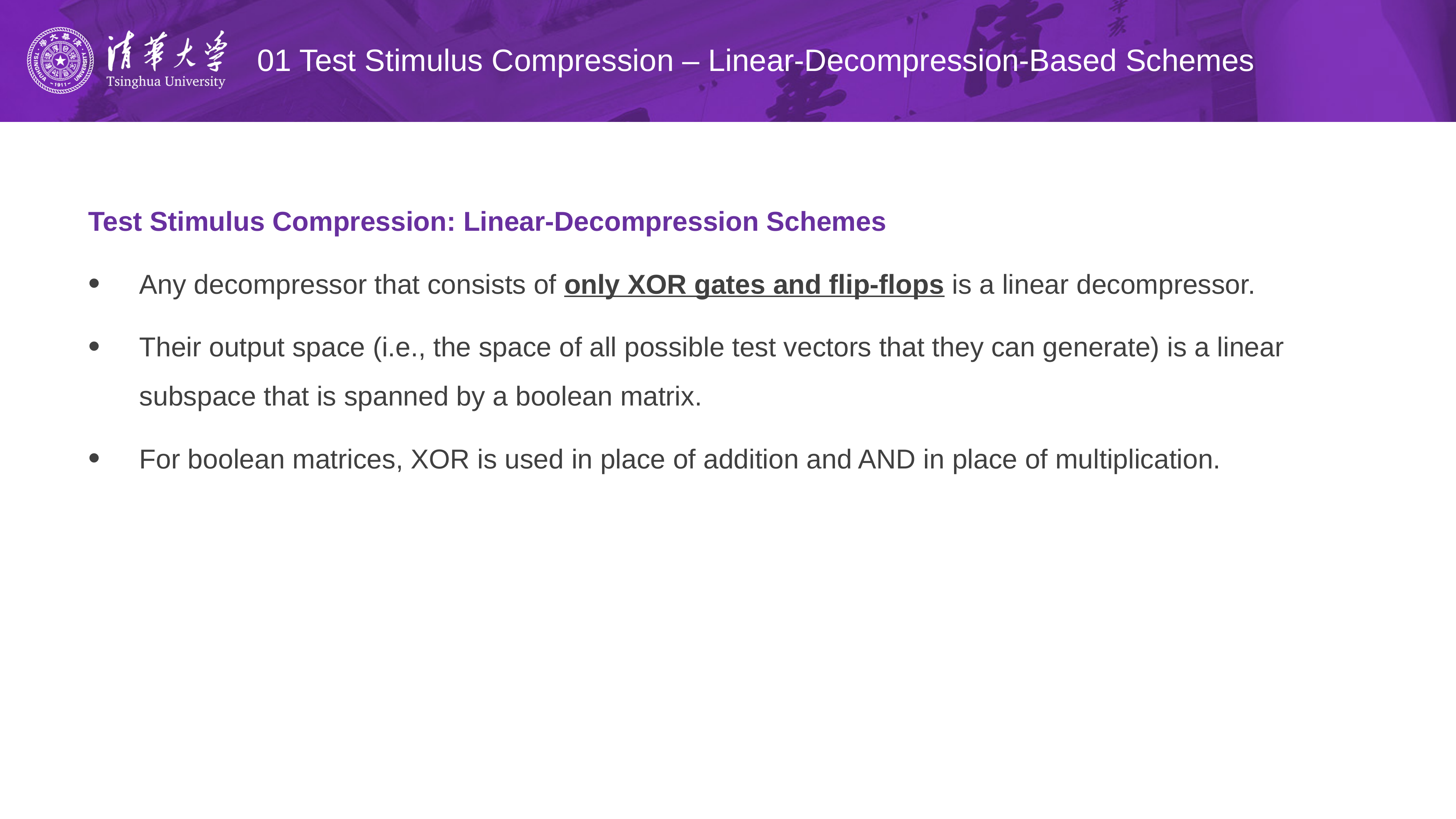

# 01 Test Stimulus Compression – Linear-Decompression-Based Schemes
Test Stimulus Compression: Linear-Decompression Schemes
Any decompressor that consists of only XOR gates and flip-flops is a linear decompressor.
Their output space (i.e., the space of all possible test vectors that they can generate) is a linear subspace that is spanned by a boolean matrix.
For boolean matrices, XOR is used in place of addition and AND in place of multiplication.